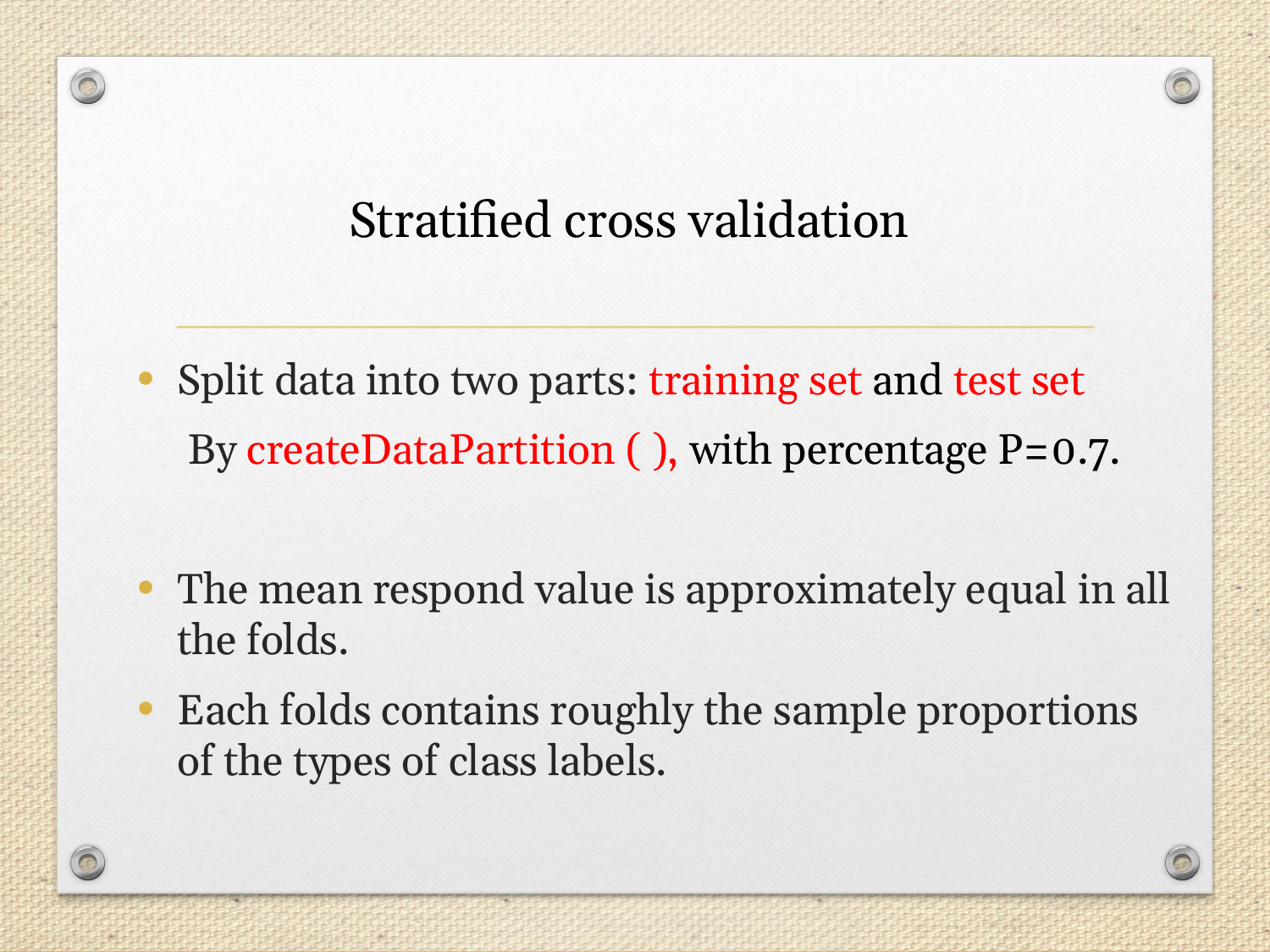

# Stratified cross validation
Split data into two parts: training set and test set
     By createDataPartition ( ), with percentage P=0.7.

The mean respond value is approximately equal in all the folds.
Each folds contains roughly the sample proportions of the types of class labels.